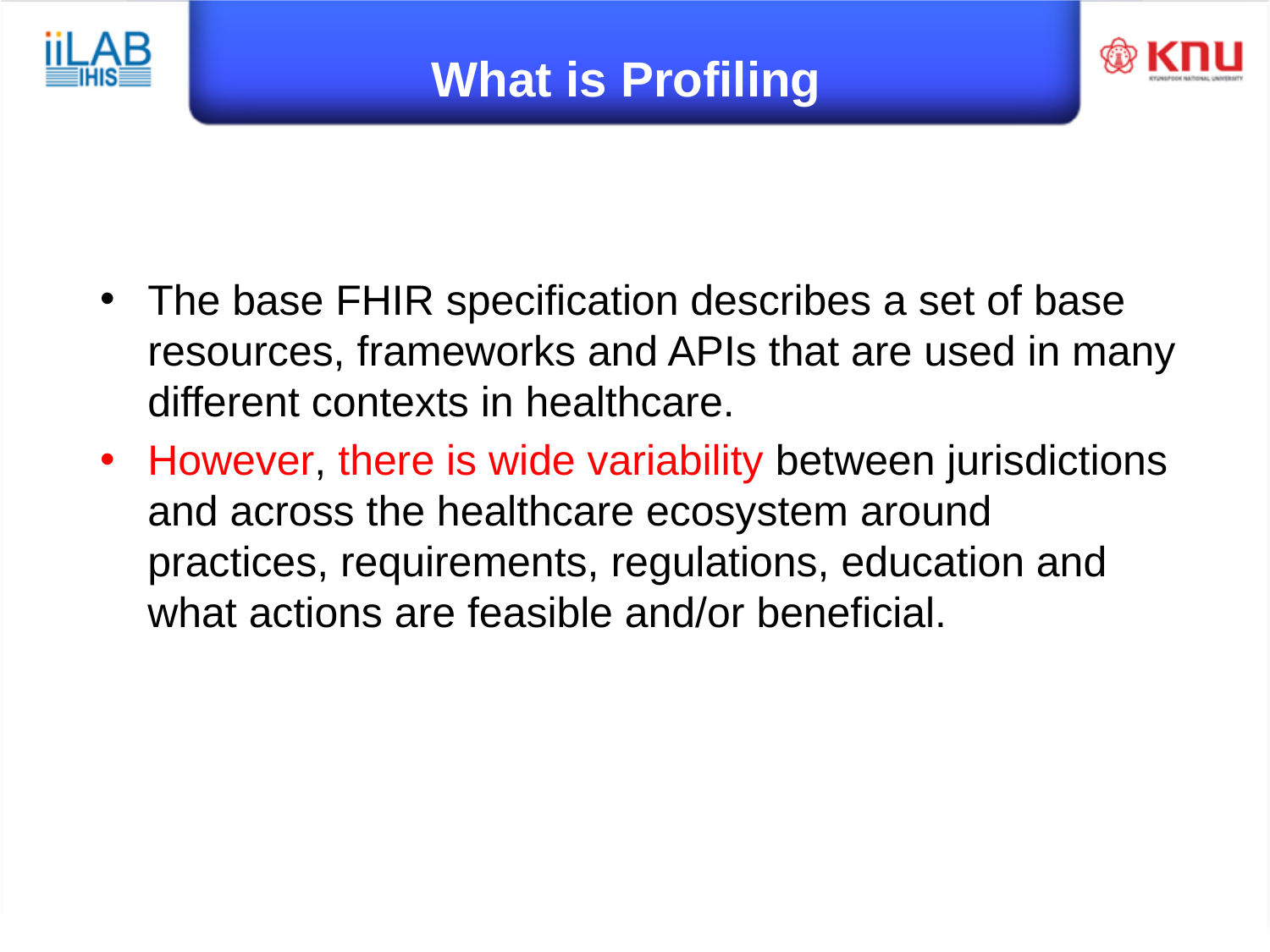

# What is Profiling
The base FHIR specification describes a set of base resources, frameworks and APIs that are used in many different contexts in healthcare.
However, there is wide variability between jurisdictions and across the healthcare ecosystem around practices, requirements, regulations, education and what actions are feasible and/or beneficial.